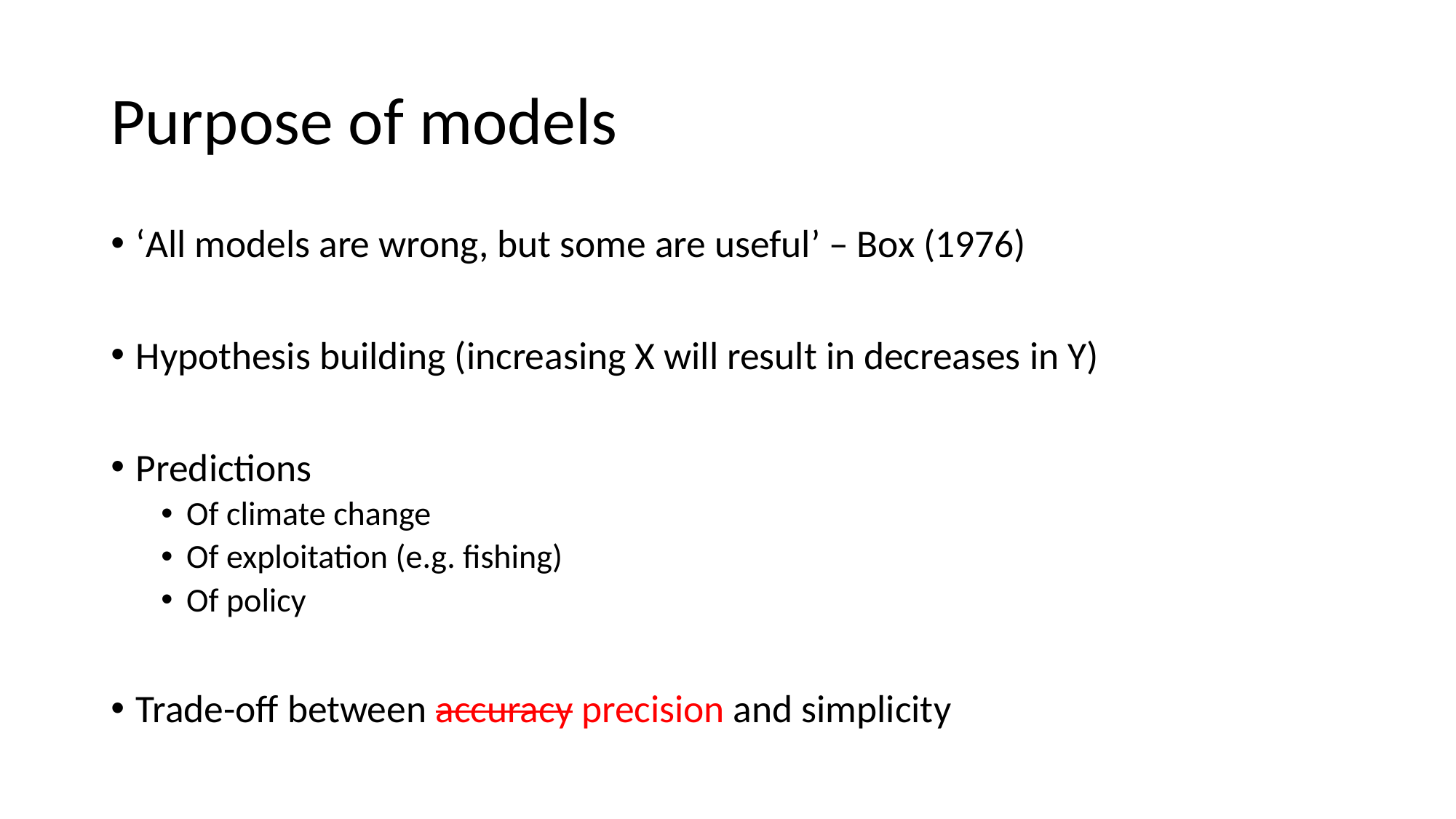

# Purpose of models
‘All models are wrong, but some are useful’ – Box (1976)

Hypothesis building (increasing X will result in decreases in Y)

Predictions
Of climate change
Of exploitation (e.g. fishing)
Of policy

Trade-off between accuracy precision and simplicity